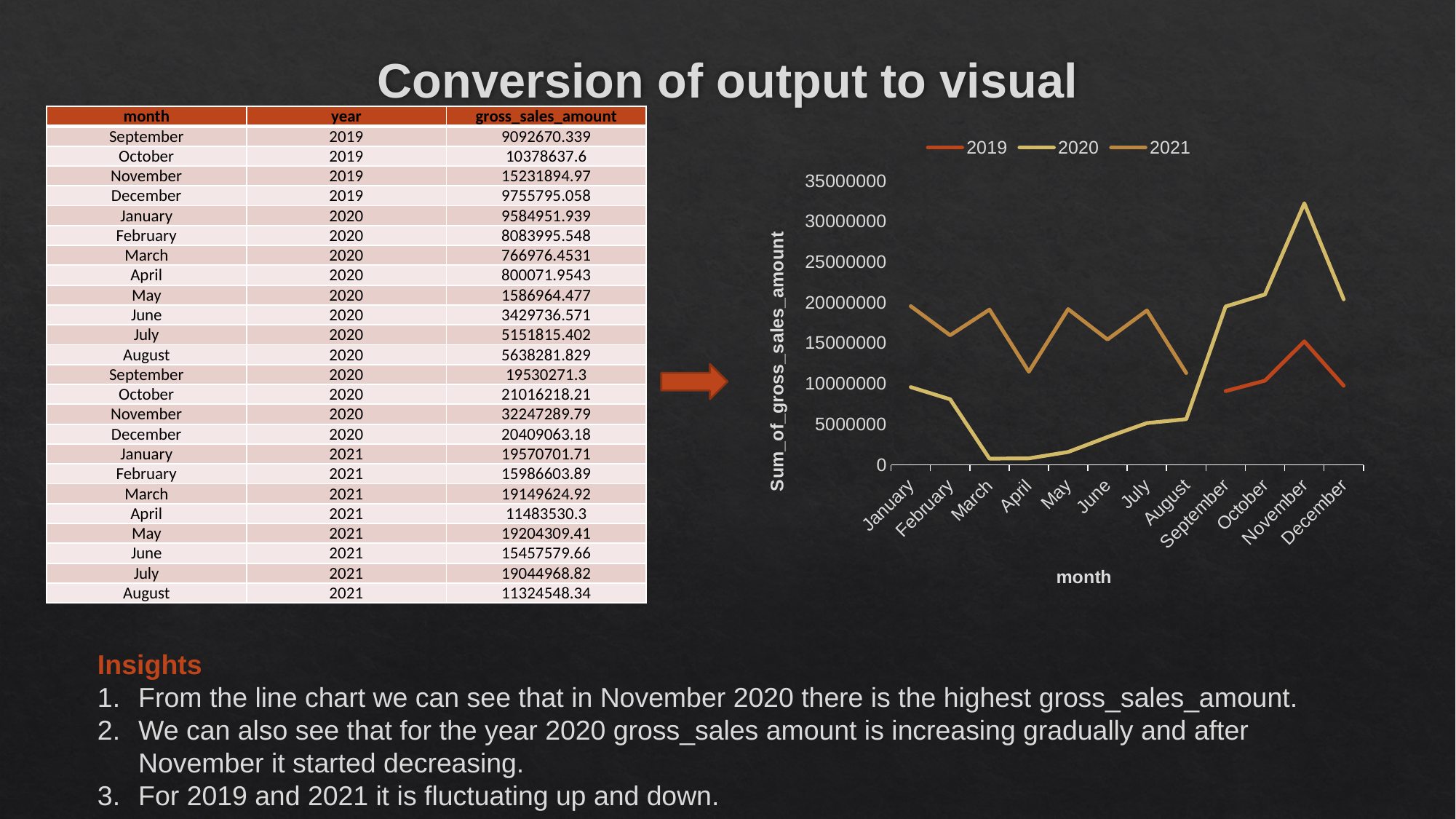

# Conversion of output to visual
| month | year | gross\_sales\_amount |
| --- | --- | --- |
| September | 2019 | 9092670.339 |
| October | 2019 | 10378637.6 |
| November | 2019 | 15231894.97 |
| December | 2019 | 9755795.058 |
| January | 2020 | 9584951.939 |
| February | 2020 | 8083995.548 |
| March | 2020 | 766976.4531 |
| April | 2020 | 800071.9543 |
| May | 2020 | 1586964.477 |
| June | 2020 | 3429736.571 |
| July | 2020 | 5151815.402 |
| August | 2020 | 5638281.829 |
| September | 2020 | 19530271.3 |
| October | 2020 | 21016218.21 |
| November | 2020 | 32247289.79 |
| December | 2020 | 20409063.18 |
| January | 2021 | 19570701.71 |
| February | 2021 | 15986603.89 |
| March | 2021 | 19149624.92 |
| April | 2021 | 11483530.3 |
| May | 2021 | 19204309.41 |
| June | 2021 | 15457579.66 |
| July | 2021 | 19044968.82 |
| August | 2021 | 11324548.34 |

### Chart

| Category | 2019 | 2020 | 2021 |
|---|---|---|---|
| January | None | 9584951.9393 | 19570701.7102 |
| February | None | 8083995.5479 | 15986603.8883 |
| March | None | 766976.4531 | 19149624.9239 |
| April | None | 800071.9543 | 11483530.3032 |
| May | None | 1586964.4768 | 19204309.4095 |
| June | None | 3429736.5712 | 15457579.6626 |
| July | None | 5151815.402 | 19044968.8164 |
| August | None | 5638281.8287 | 11324548.3409 |
| September | 9092670.3392 | 19530271.3028 | None |
| October | 10378637.5961 | 21016218.2095 | None |
| November | 15231894.9669 | 32247289.7946 | None |
| December | 9755795.0577 | 20409063.1769 | None |
Insights
From the line chart we can see that in November 2020 there is the highest gross_sales_amount.
We can also see that for the year 2020 gross_sales amount is increasing gradually and after November it started decreasing.
For 2019 and 2021 it is fluctuating up and down.